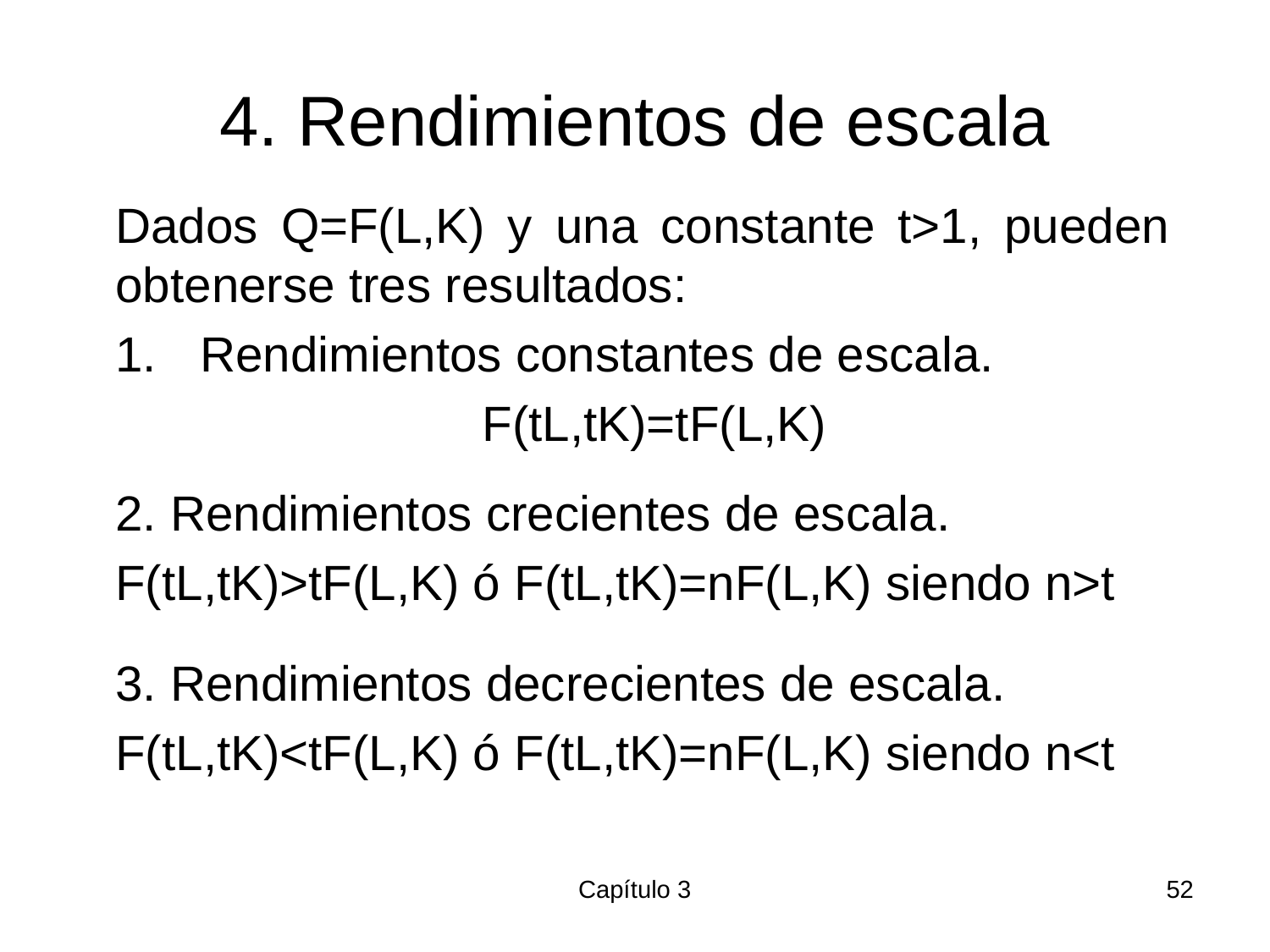

# 4. Rendimientos de escala
Dados Q=F(L,K) y una constante t>1, pueden  obtenerse tres resultados:
Rendimientos constantes de escala.
F(tL,tK)=tF(L,K)
2. Rendimientos crecientes de escala.
F(tL,tK)>tF(L,K) ó F(tL,tK)=nF(L,K) siendo n>t
3. Rendimientos decrecientes de escala.
F(tL,tK)<tF(L,K) ó F(tL,tK)=nF(L,K) siendo n<t
Capítulo 3
52